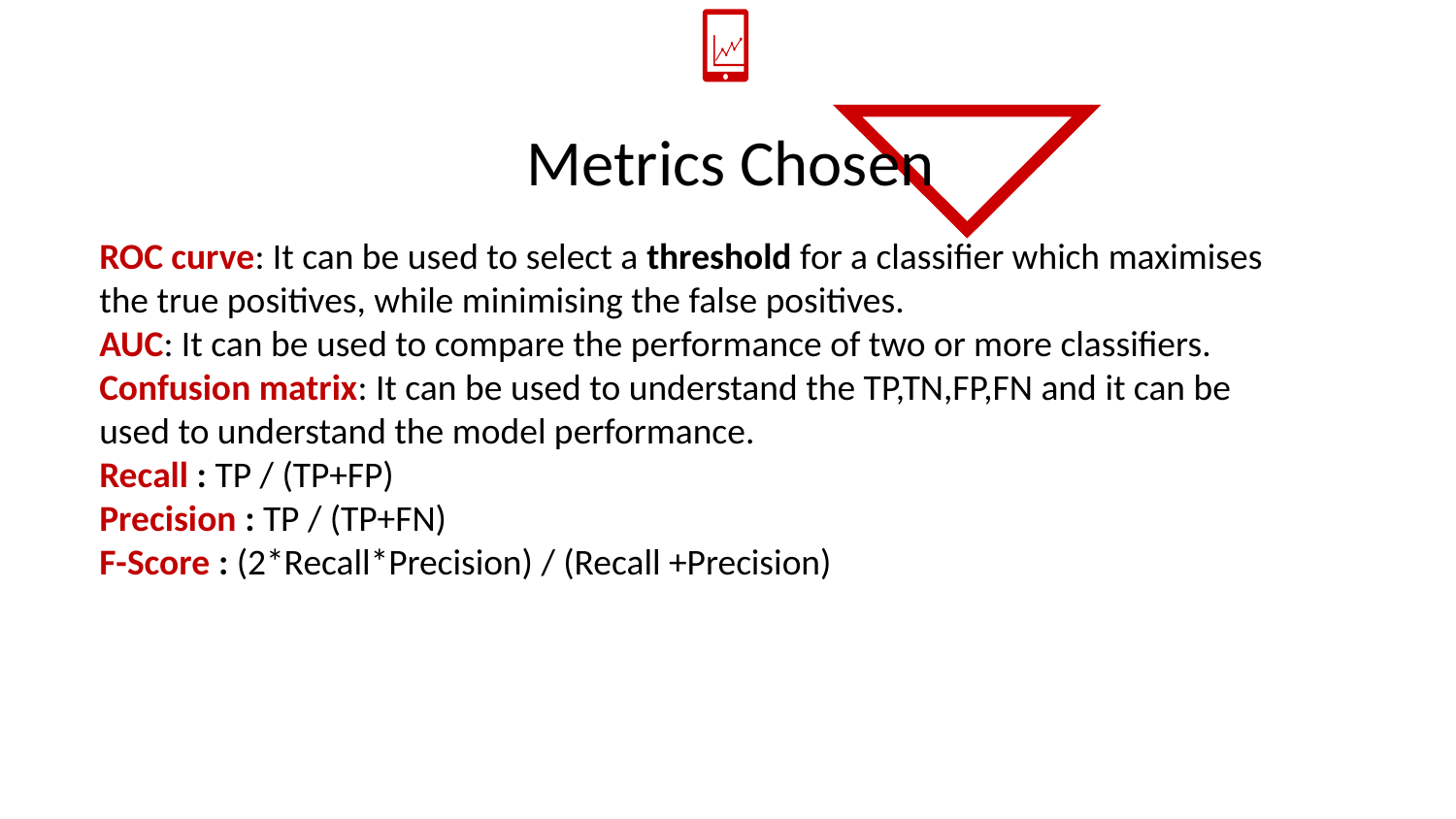

Metrics Chosen
ROC curve: It can be used to select a threshold for a classifier which maximises the true positives, while minimising the false positives.
AUC: It can be used to compare the performance of two or more classifiers.
Confusion matrix: It can be used to understand the TP,TN,FP,FN and it can be used to understand the model performance.
Recall : TP / (TP+FP)
Precision : TP / (TP+FN)
F-Score : (2*Recall*Precision) / (Recall +Precision)